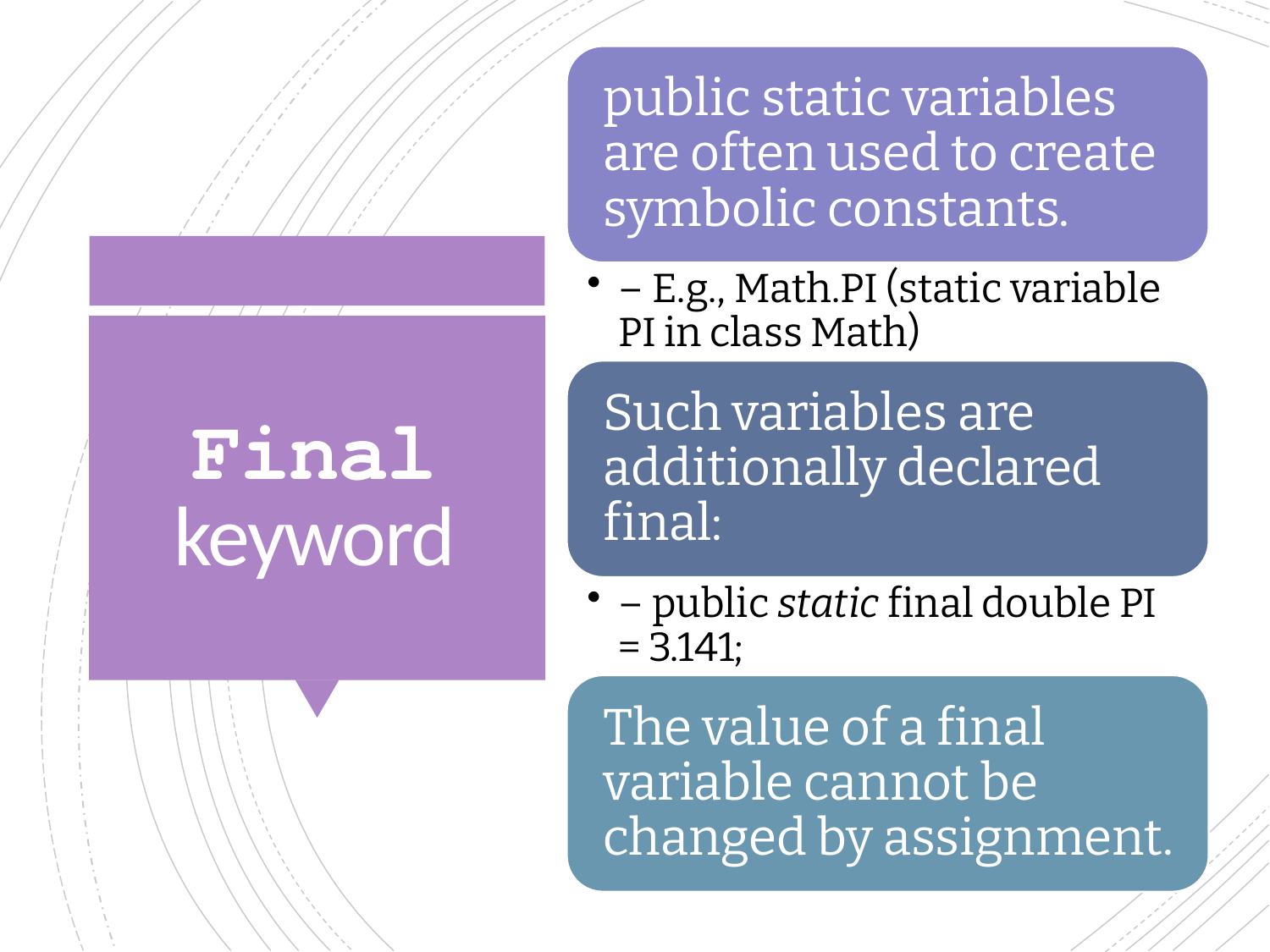

public static variables are often used to create symbolic constants.
– E.g., Math.PI (static variable PI in class Math)
Such variables are additionally declared final:
– public static final double PI = 3.141;
The value of a final variable cannot be changed by assignment.
# Final keyword